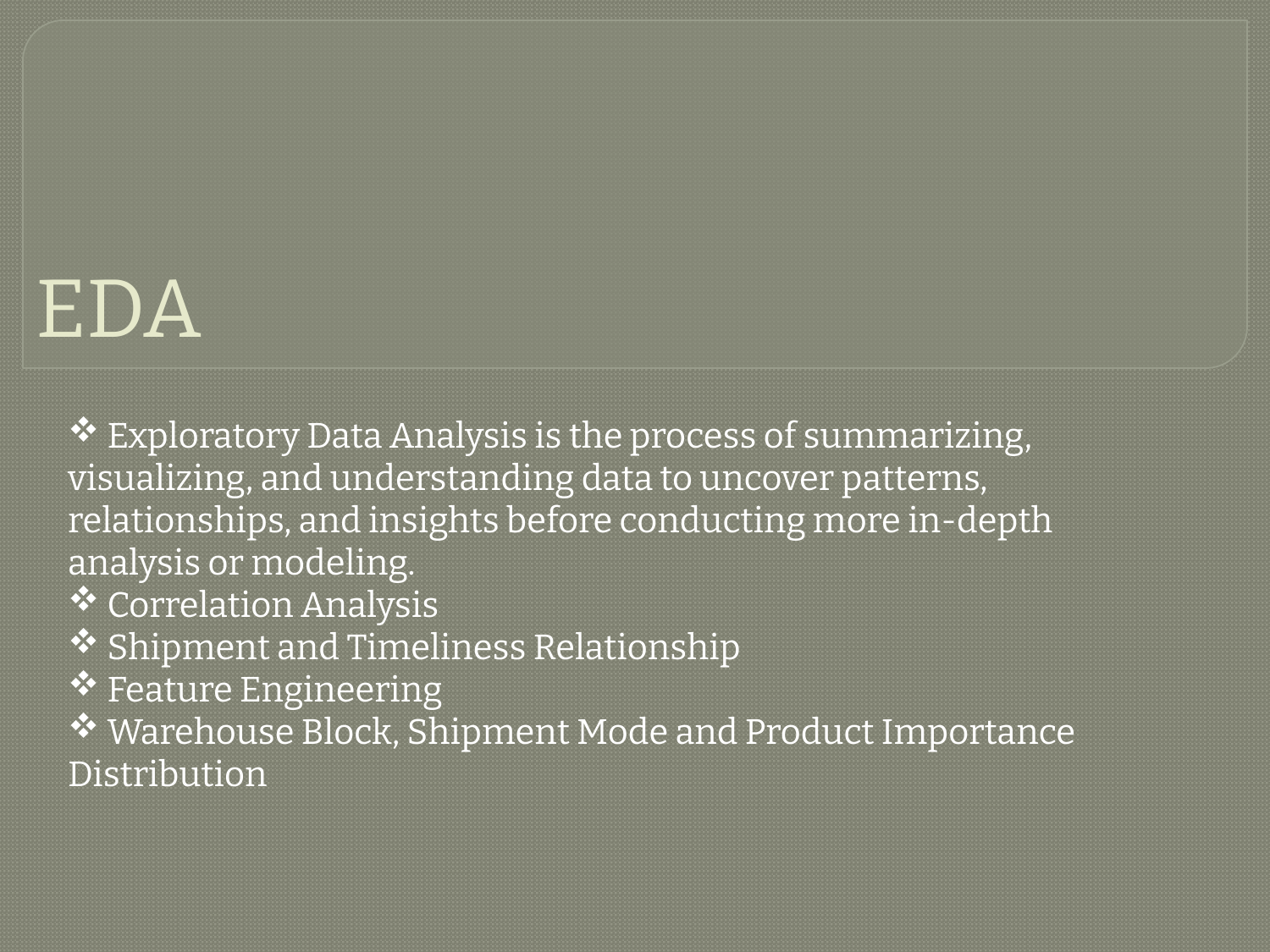

# EDA
 Exploratory Data Analysis is the process of summarizing, visualizing, and understanding data to uncover patterns, relationships, and insights before conducting more in-depth analysis or modeling.
 Correlation Analysis
 Shipment and Timeliness Relationship
 Feature Engineering
 Warehouse Block, Shipment Mode and Product Importance       Distribution